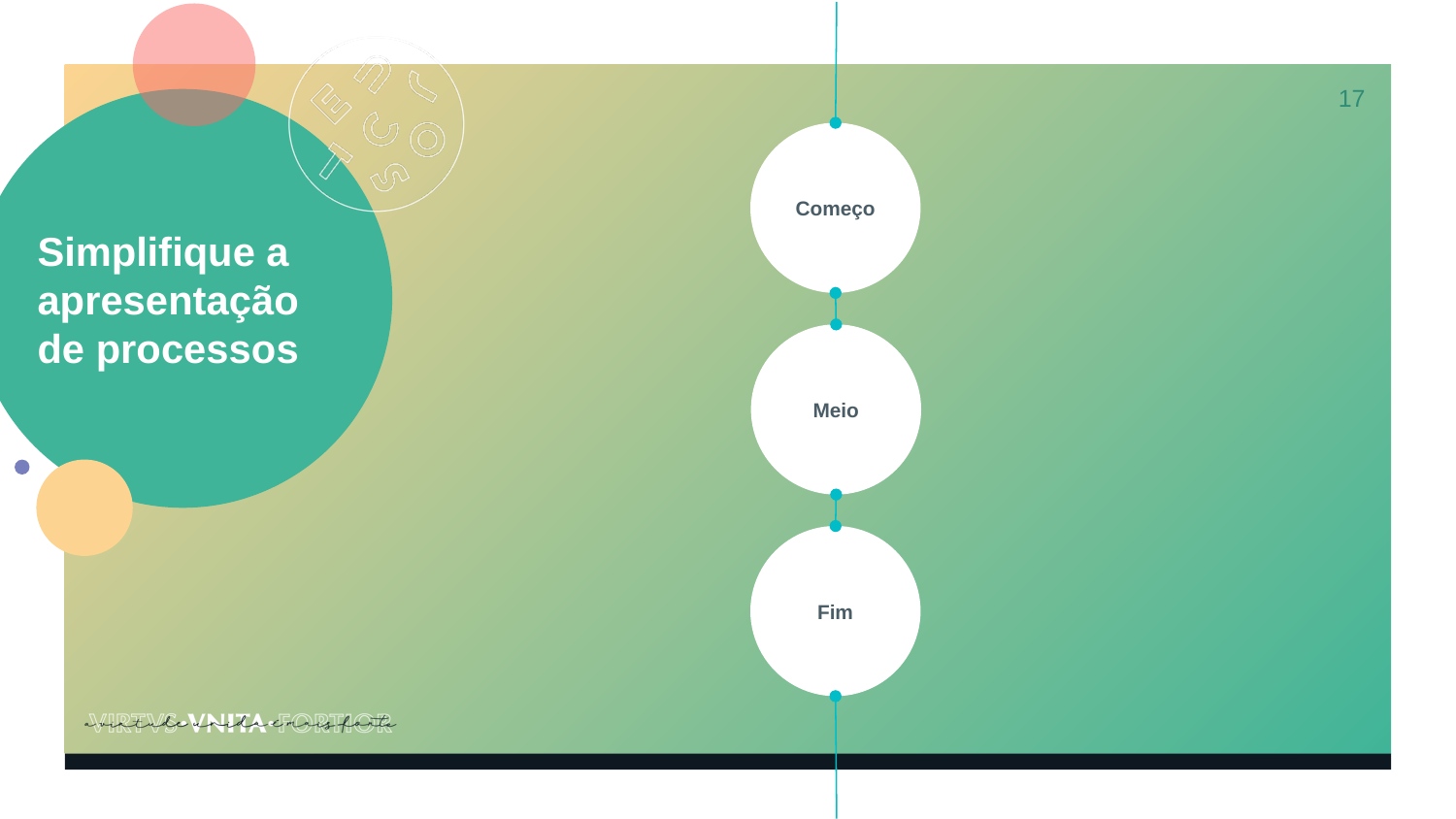

17
# Simplifique a apresentação de processos
Começo
Meio
Fim